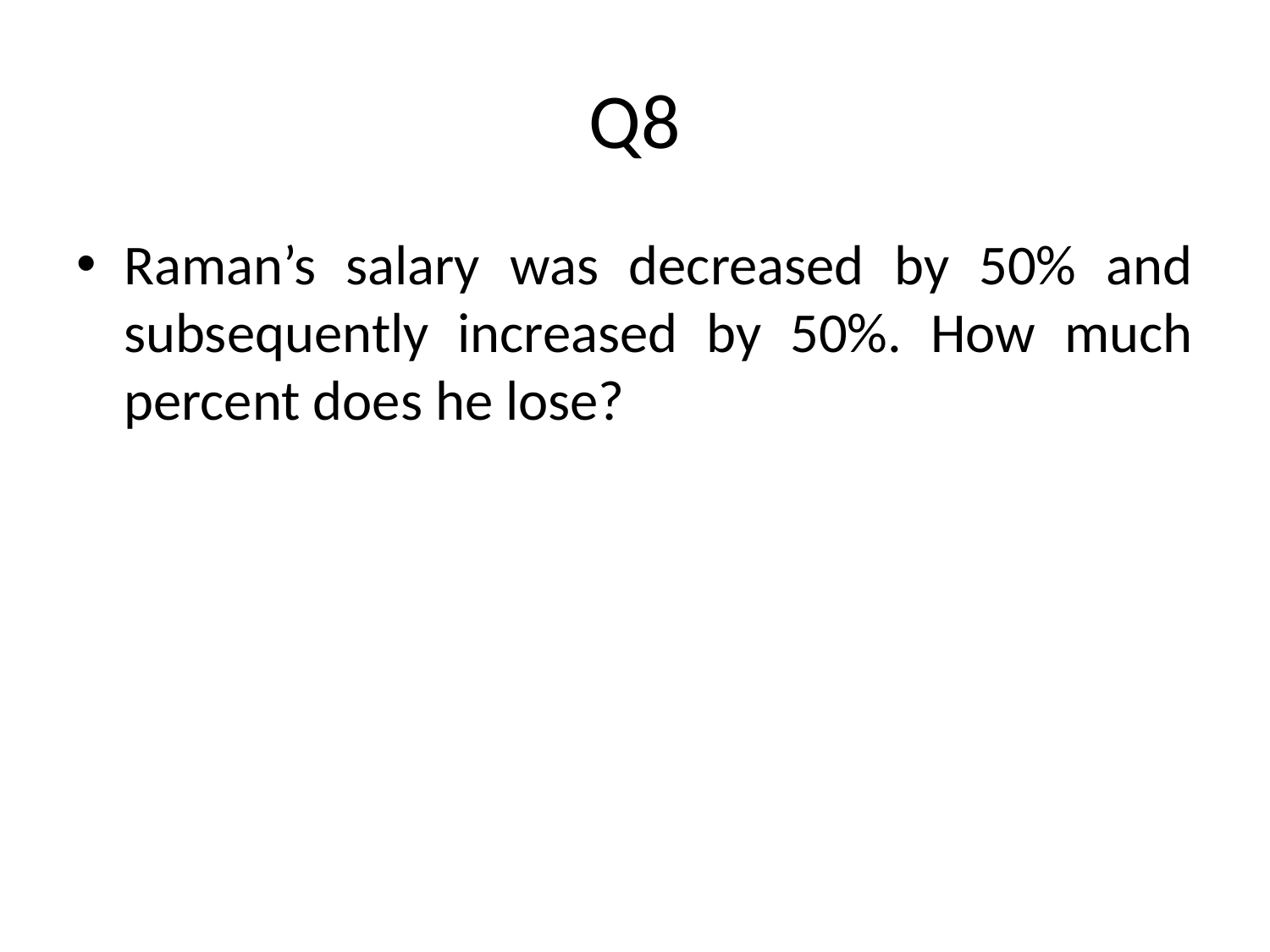

# Q8
Raman’s salary was decreased by 50% and subsequently increased by 50%. How much percent does he lose?